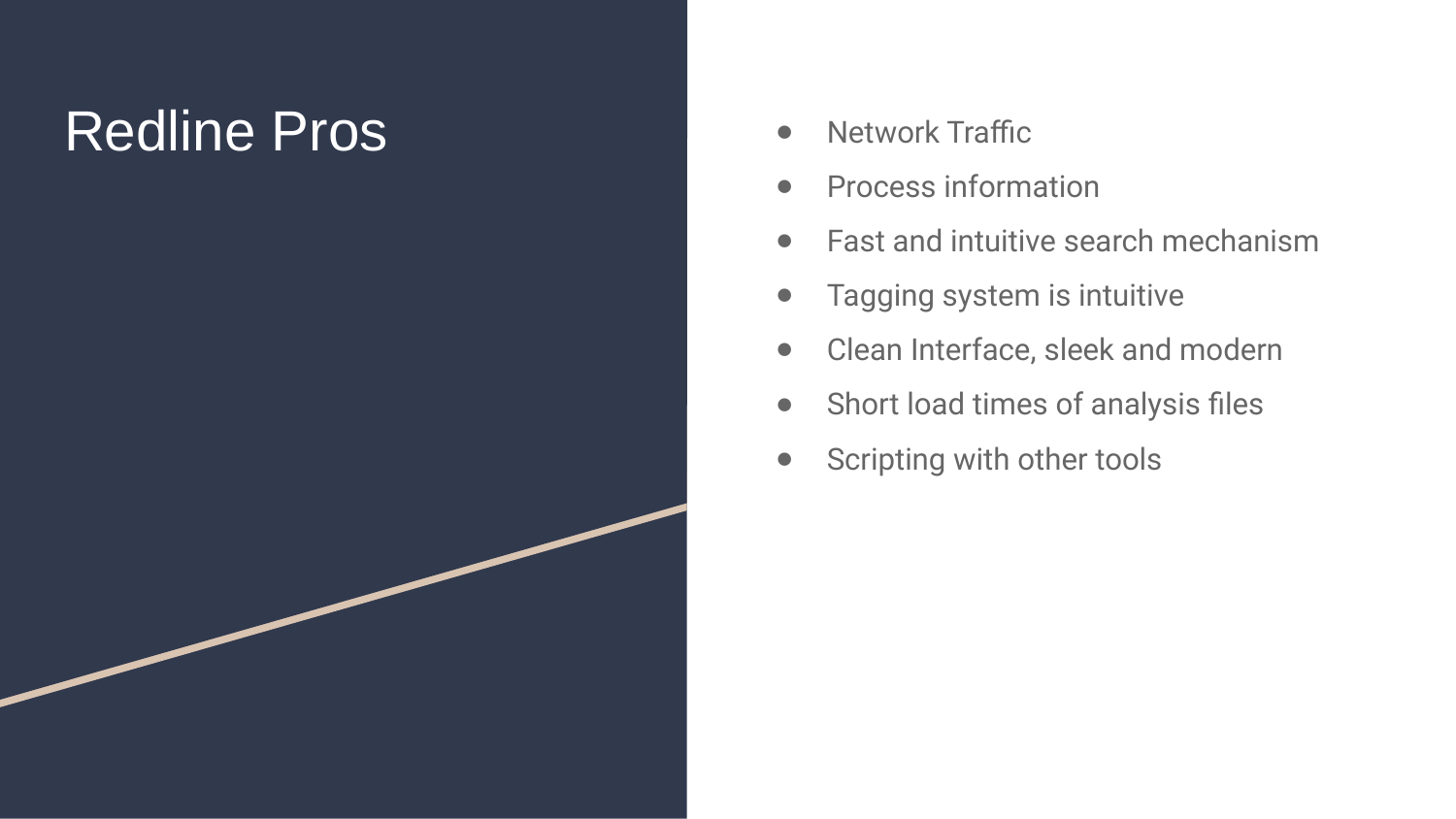

# Redline Pros
Network Traffic
Process information
Fast and intuitive search mechanism
Tagging system is intuitive
Clean Interface, sleek and modern
Short load times of analysis files
Scripting with other tools